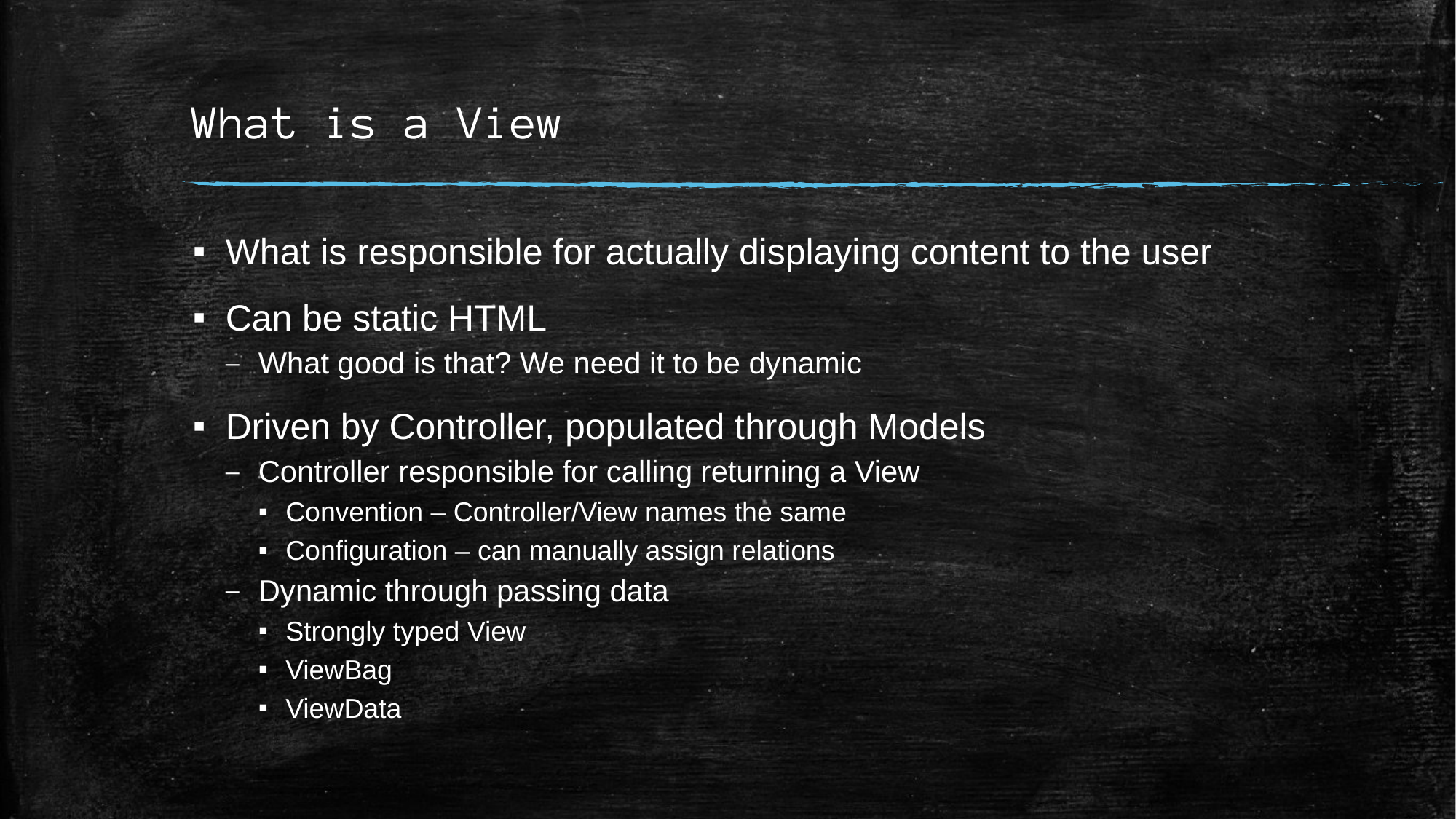

# What is a View
What is responsible for actually displaying content to the user
Can be static HTML
What good is that? We need it to be dynamic
Driven by Controller, populated through Models
Controller responsible for calling returning a View
Convention – Controller/View names the same
Configuration – can manually assign relations
Dynamic through passing data
Strongly typed View
ViewBag
ViewData